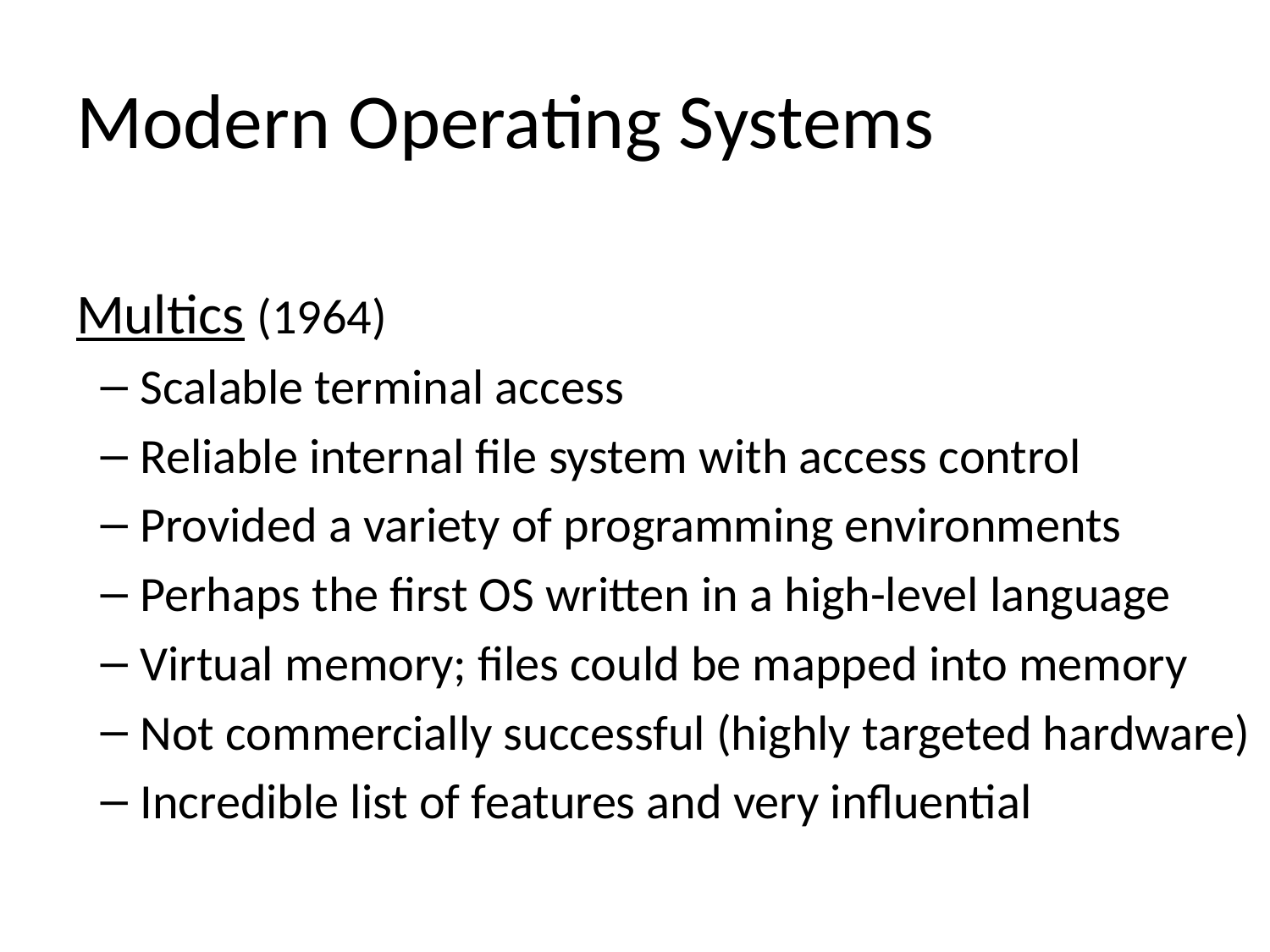

# Modern Operating Systems
Multics (1964)
Scalable terminal access
Reliable internal file system with access control
Provided a variety of programming environments
Perhaps the first OS written in a high-level language
Virtual memory; files could be mapped into memory
Not commercially successful (highly targeted hardware)
Incredible list of features and very influential